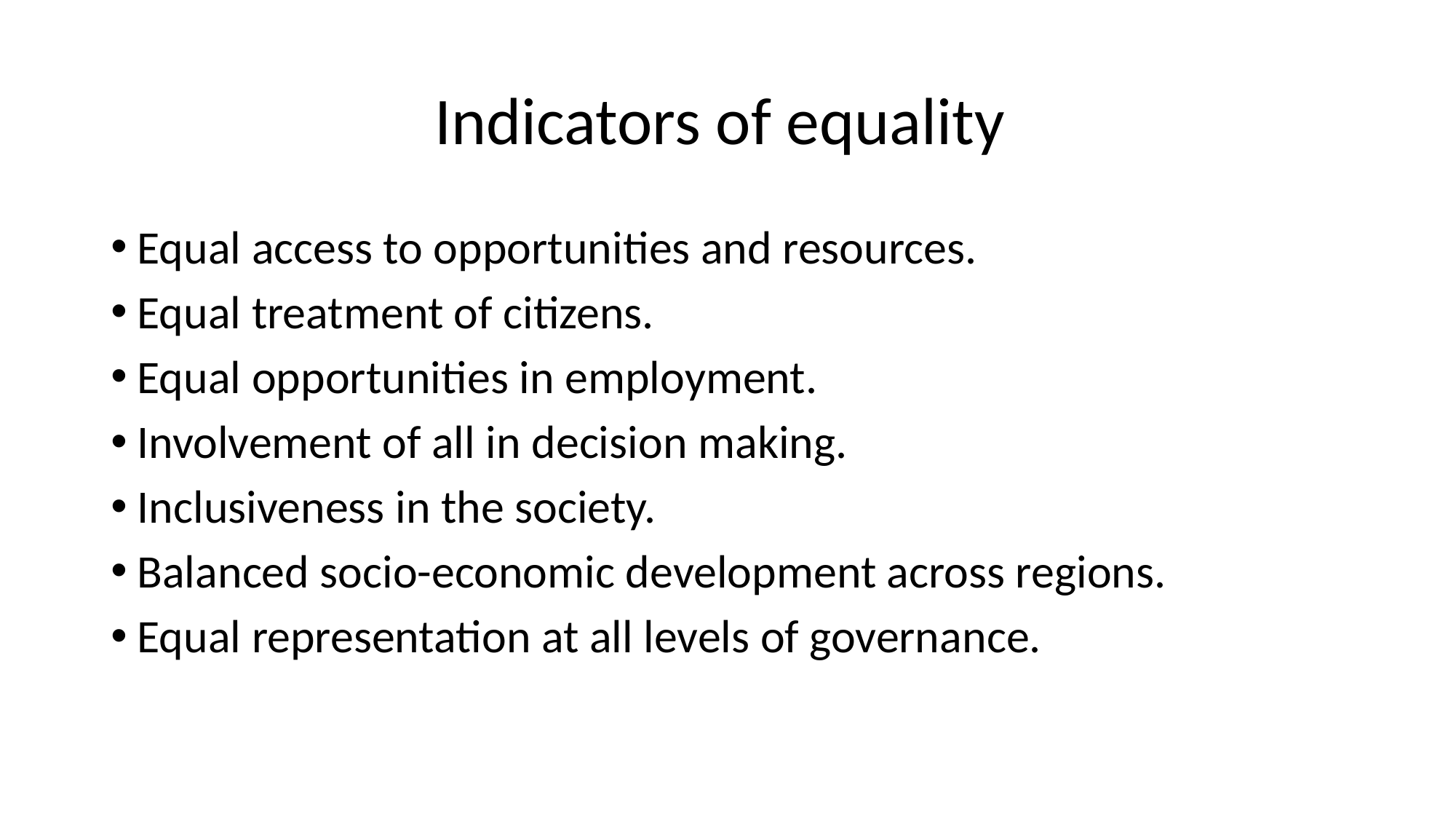

# Indicators of equality
Equal access to opportunities and resources.
Equal treatment of citizens.
Equal opportunities in employment.
Involvement of all in decision making.
Inclusiveness in the society.
Balanced socio-economic development across regions.
Equal representation at all levels of governance.